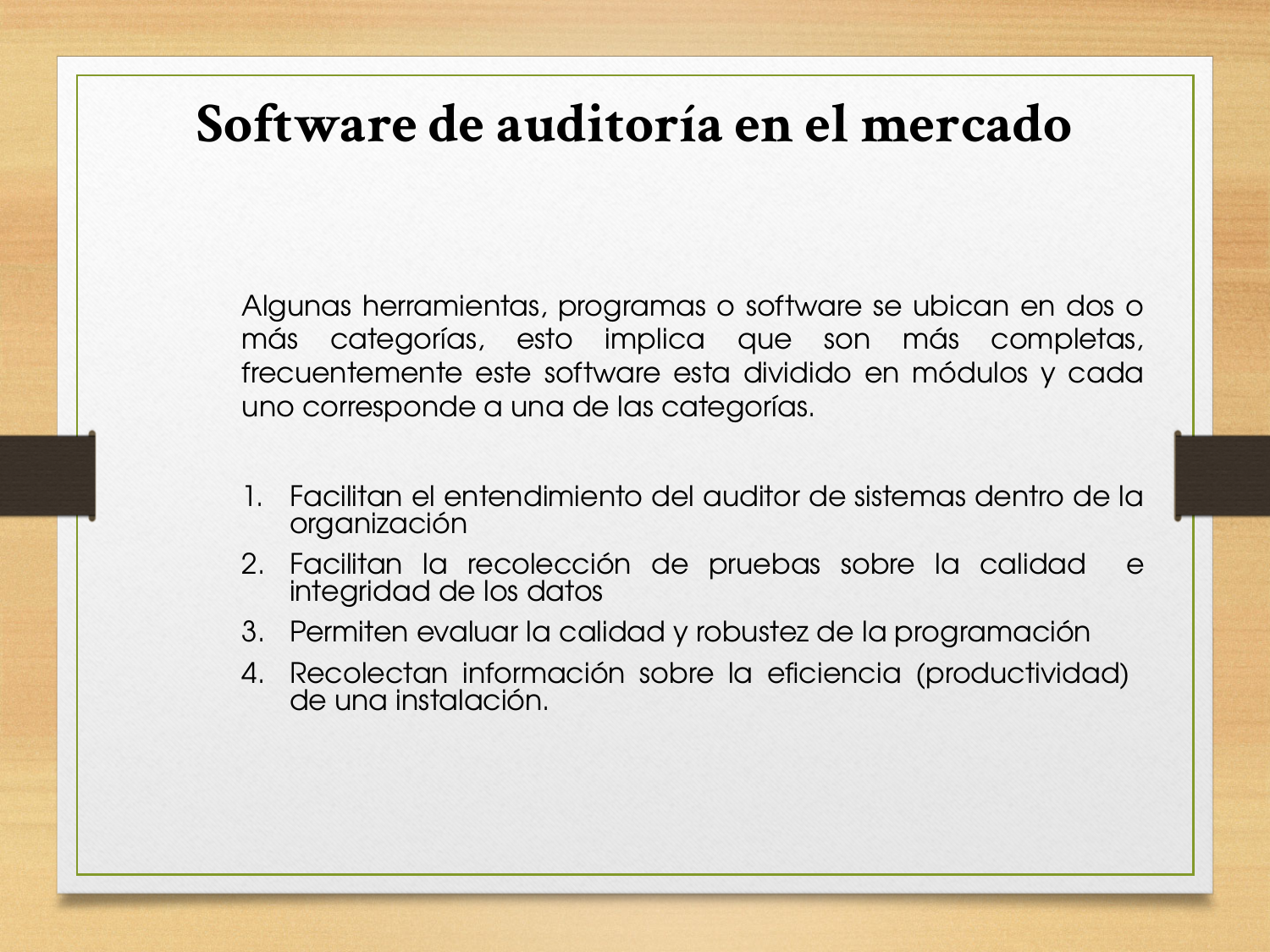

Software de auditoría en el mercado
Algunas herramientas, programas o software se ubican en dos o más categorías, esto implica que son más completas, frecuentemente este software esta dividido en módulos y cada uno corresponde a una de las categorías.

Facilitan el entendimiento del auditor de sistemas dentro de la organización
Facilitan la recolección de pruebas sobre la calidad  e integridad de los datos
Permiten evaluar la calidad y robustez de la programación
Recolectan información sobre la eficiencia (productividad)  de una instalación.